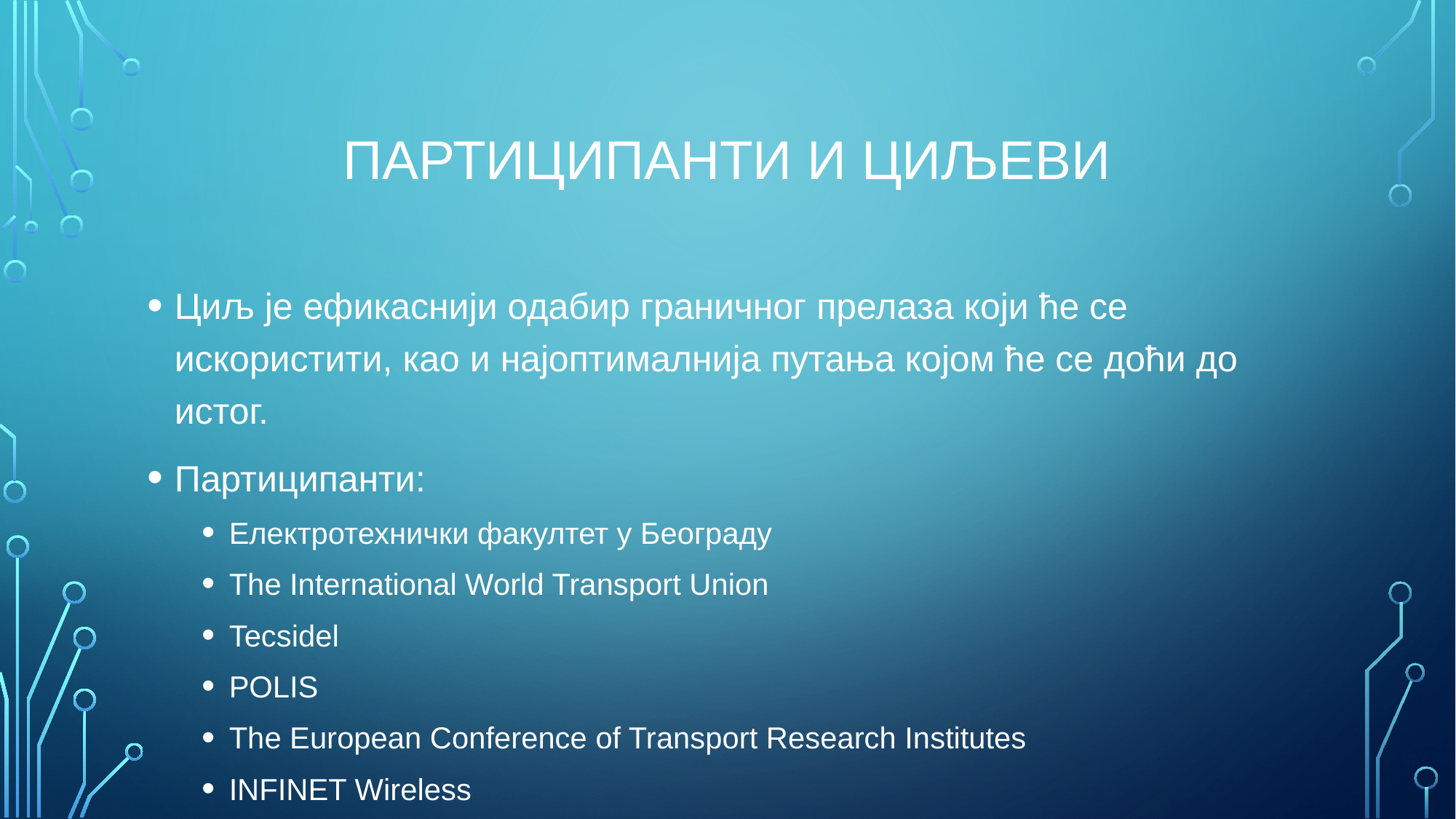

# Партиципанти и циљеви
Циљ је ефикаснији одабир граничног прелаза који ће се искористити, као и најоптималнија путања којом ће се доћи до истог.
Партиципанти:
Електротехнички факултет у Београду
The International World Transport Union
Tecsidel
POLIS
The European Conference of Transport Research Institutes
INFINET Wireless